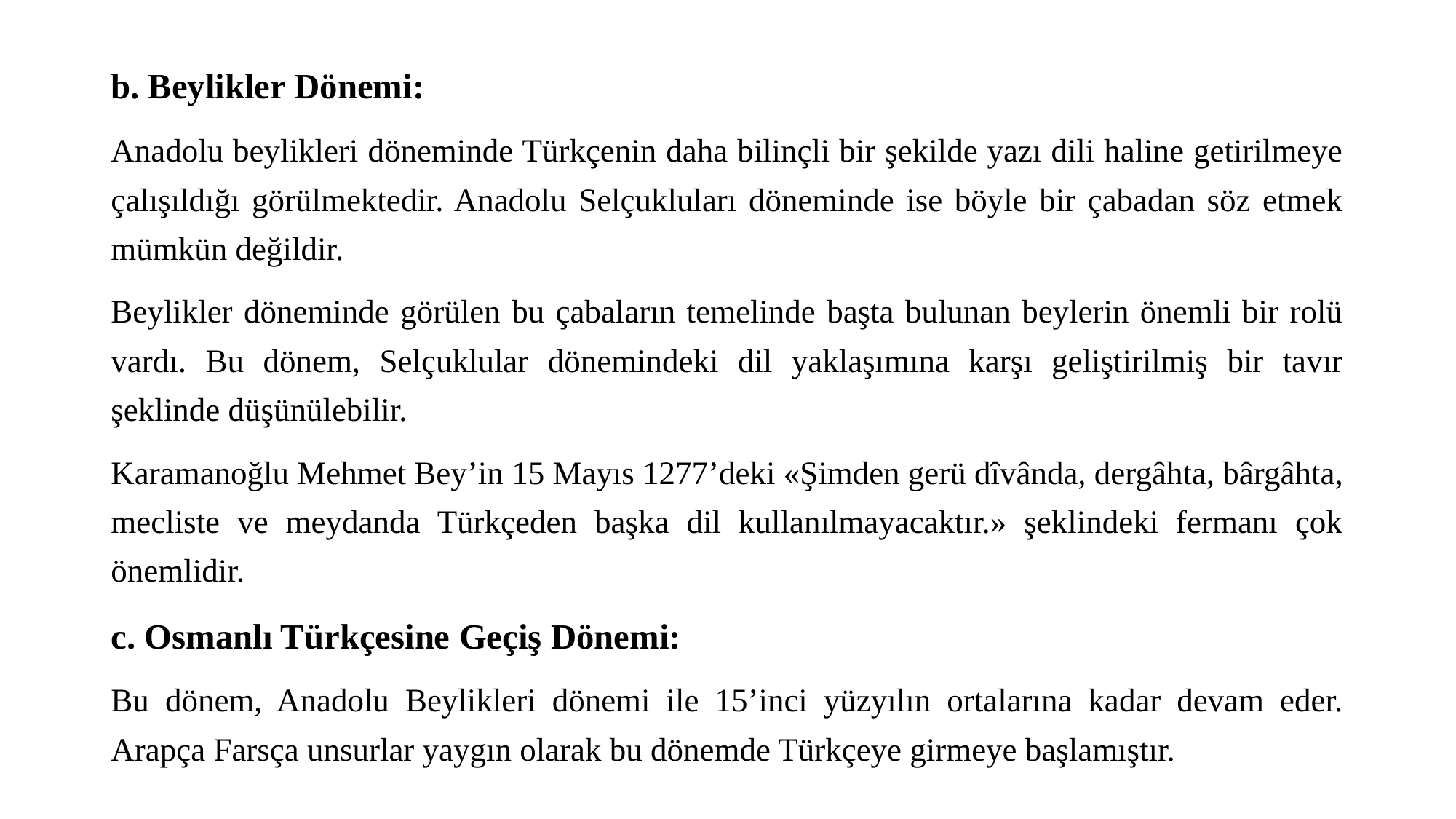

b. Beylikler Dönemi:
Anadolu beylikleri döneminde Türkçenin daha bilinçli bir şekilde yazı dili haline getirilmeye çalışıldığı görülmektedir. Anadolu Selçukluları döneminde ise böyle bir çabadan söz etmek mümkün değildir.
Beylikler döneminde görülen bu çabaların temelinde başta bulunan beylerin önemli bir rolü vardı. Bu dönem, Selçuklular dönemindeki dil yaklaşımına karşı geliştirilmiş bir tavır şeklinde düşünülebilir.
Karamanoğlu Mehmet Bey’in 15 Mayıs 1277’deki «Şimden gerü dîvânda, dergâhta, bârgâhta, mecliste ve meydanda Türkçeden başka dil kullanılmayacaktır.» şeklindeki fermanı çok önemlidir.
c. Osmanlı Türkçesine Geçiş Dönemi:
Bu dönem, Anadolu Beylikleri dönemi ile 15’inci yüzyılın ortalarına kadar devam eder. Arapça Farsça unsurlar yaygın olarak bu dönemde Türkçeye girmeye başlamıştır.